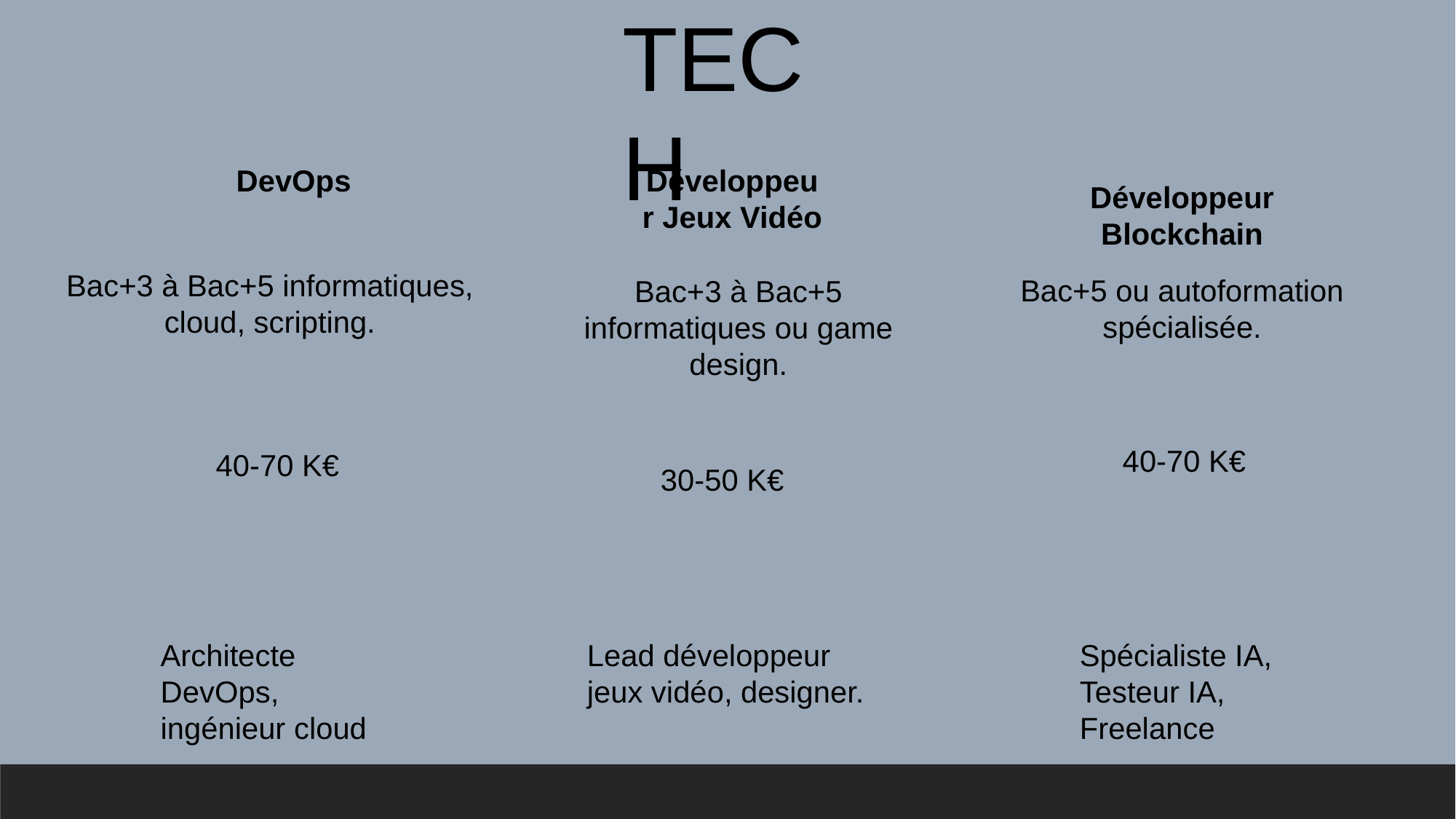

TECH
DevOps
Développeur Jeux Vidéo
Développeur Blockchain
Bac+3 à Bac+5 informatiques, cloud, scripting.
Bac+5 ou autoformation spécialisée.
Bac+3 à Bac+5 informatiques ou game design.
40-70 K€
 40-70 K€
 30-50 K€
Architecte DevOps, ingénieur cloud
Lead développeur jeux vidéo, designer.
Spécialiste IA, Testeur IA, Freelance